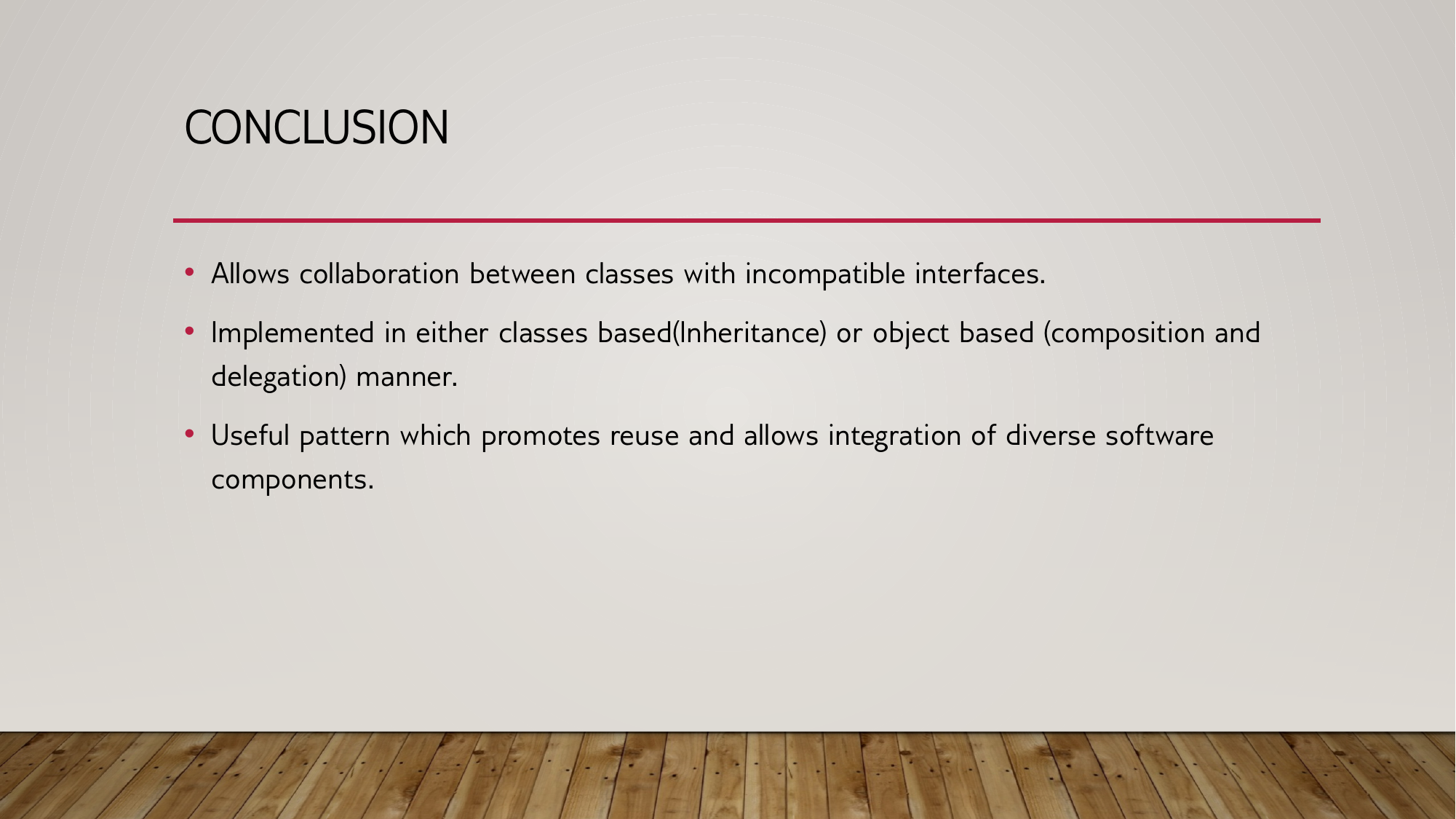

# Conclusion
Allows collaboration between classes with incompatible interfaces.
Implemented in either classes based(Inheritance) or object based (composition and delegation) manner.
Useful pattern which promotes reuse and allows integration of diverse software components.